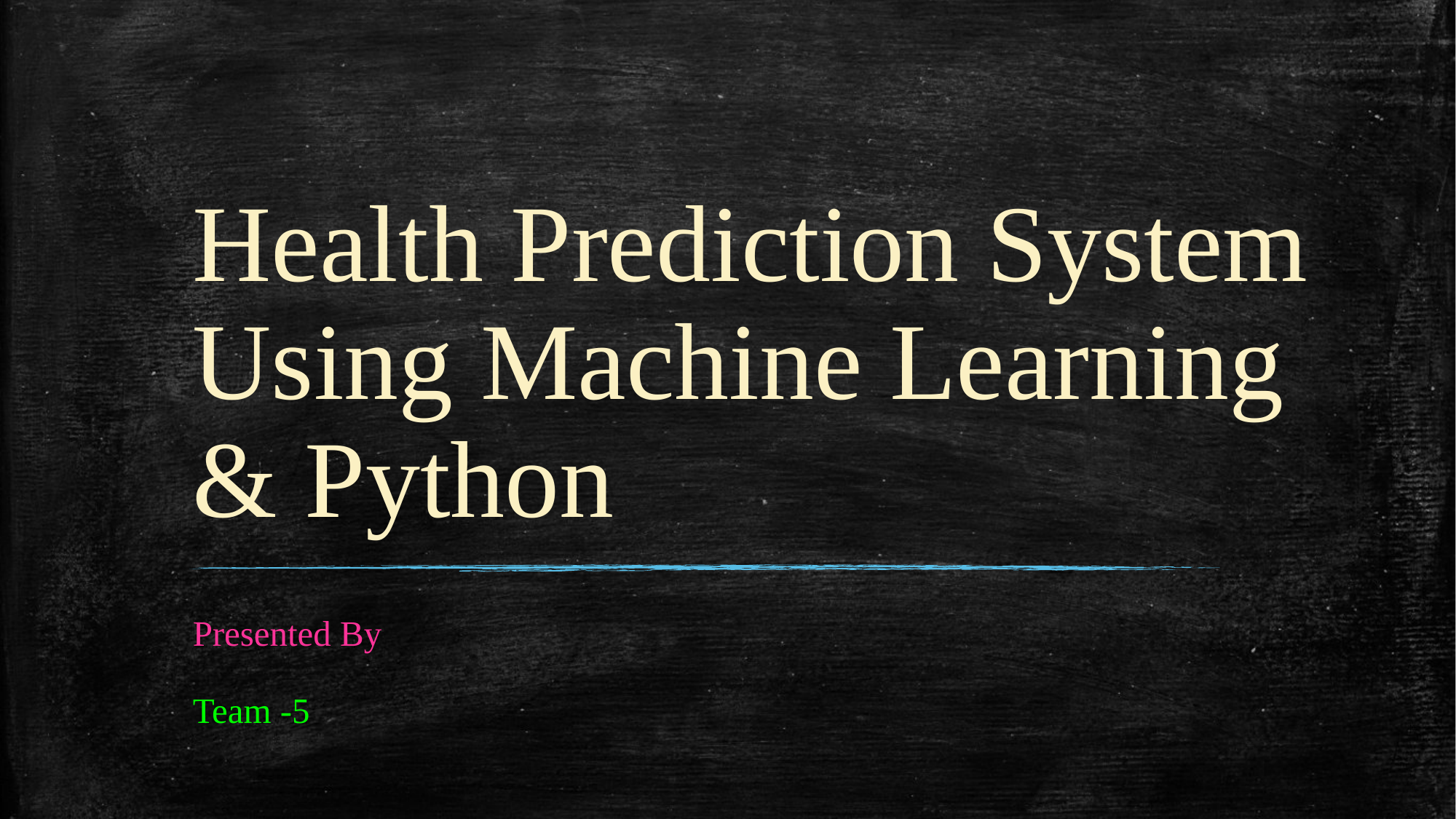

# Health Prediction System Using Machine Learning & Python
Presented By

Team -5